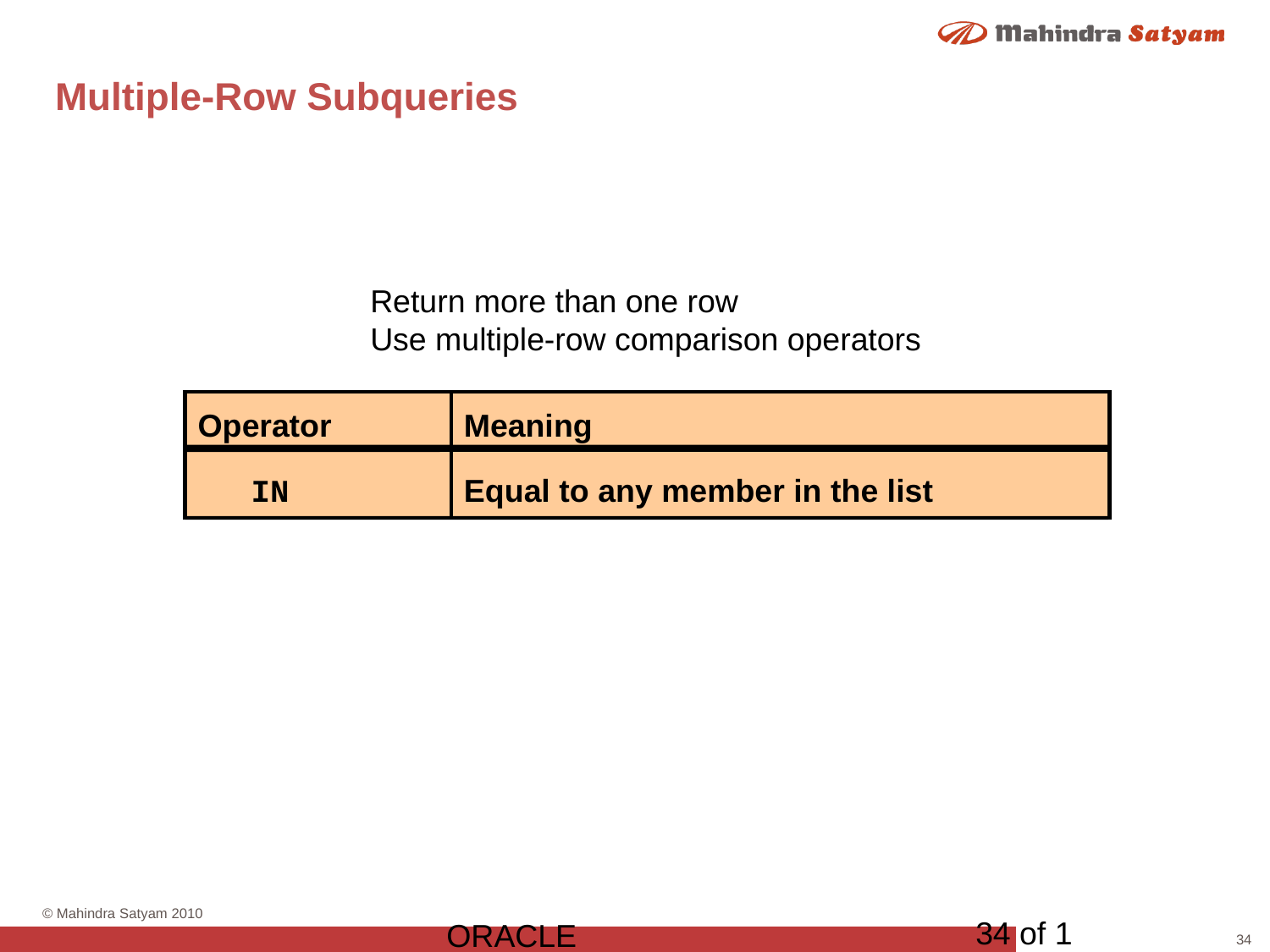

# Multiple-Row Subqueries
Return more than one row
Use multiple-row comparison operators
Operator
      IN

Meaning
Equal to any member in the list

34 of 1
ORACLE